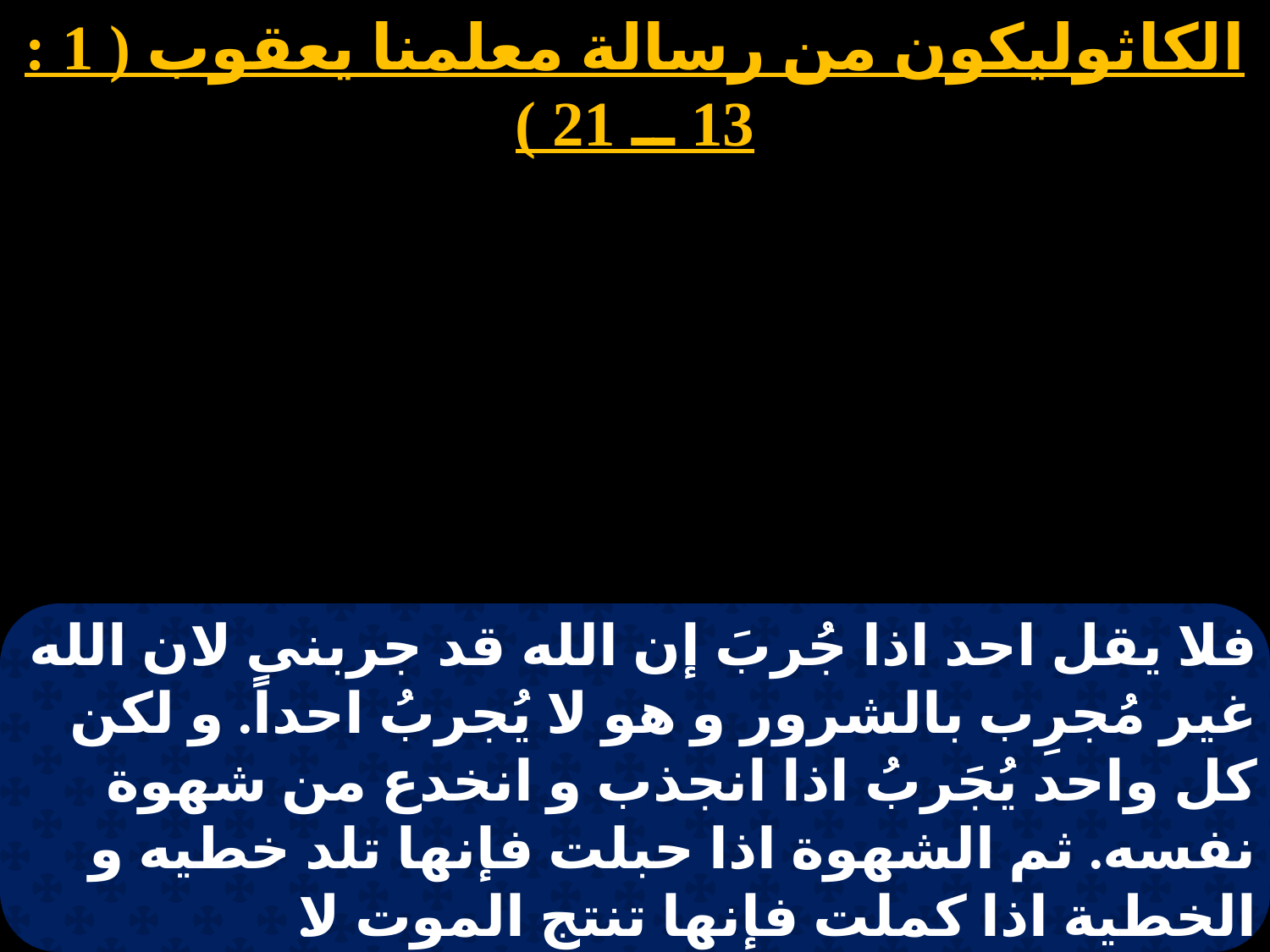

الكاثوليكون من رسالة معلمنا يعقوب ( 1 : 13 ــ 21 )
فلا يقل احد اذا جُربَ إن الله قد جربنى لان الله غير مُجرِب بالشرور و هو لا يُجربُ احداً. و لكن كل واحد يُجَربُ اذا انجذب و انخدع من شهوة نفسه. ثم الشهوة اذا حبلت فإنها تلد خطيه و الخطية اذا كملت فإنها تنتج الموت.لا